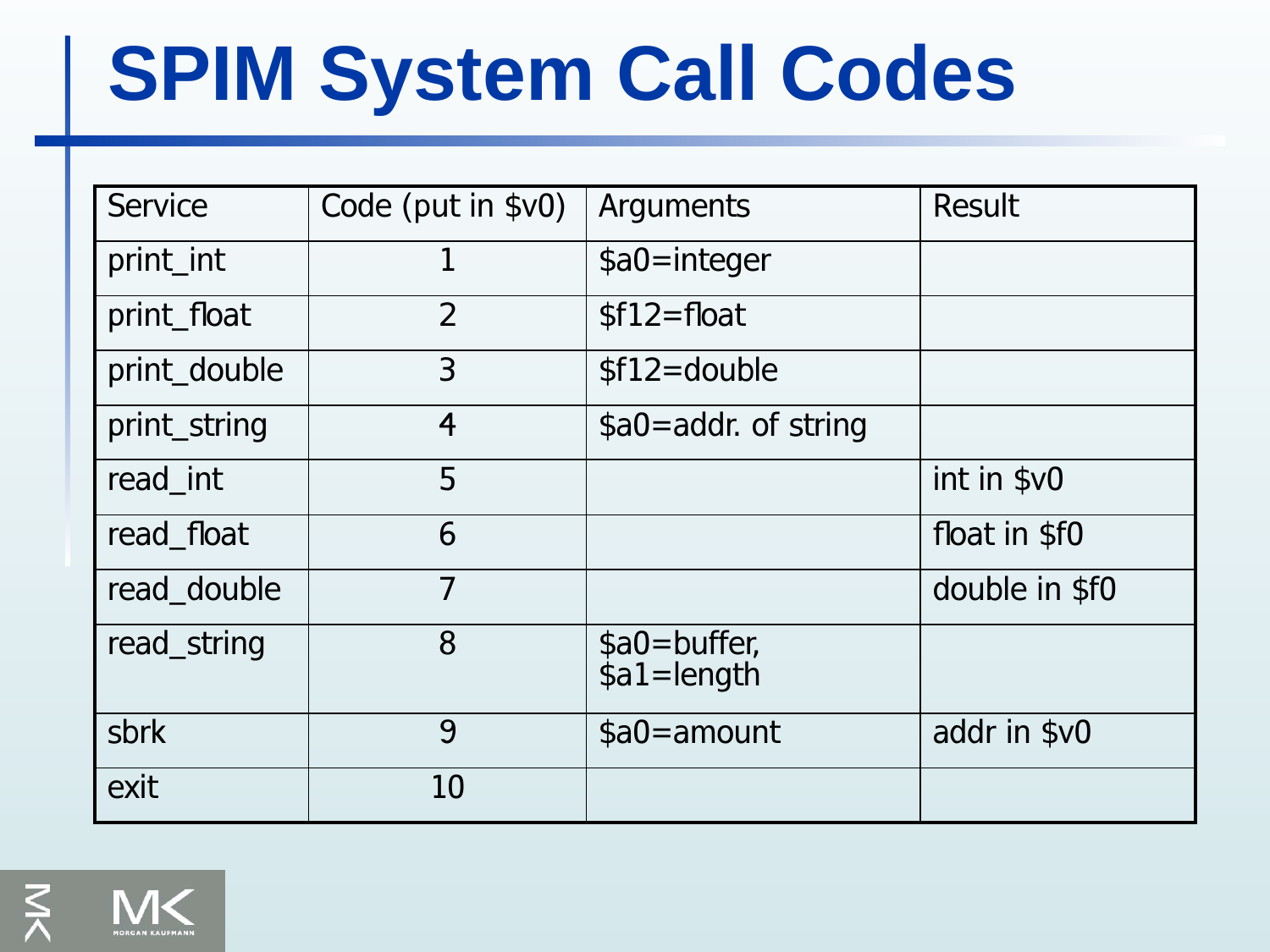

# SPIM System Call Codes
| Service | Code (put in $v0) | Arguments | Result |
| --- | --- | --- | --- |
| print\_int | 1 | $a0=integer |  |
| print\_float | 2 | $f12=float |  |
| print\_double | 3 | $f12=double |  |
| print\_string | 4 | $a0=addr. of string |  |
| read\_int | 5 |  | int in $v0 |
| read\_float | 6 |  | float in $f0 |
| read\_double | 7 |  | double in $f0 |
| read\_string | 8 | $a0=buffer, $a1=length |  |
| sbrk | 9 | $a0=amount | addr in $v0 |
| exit | 10 |  |  |